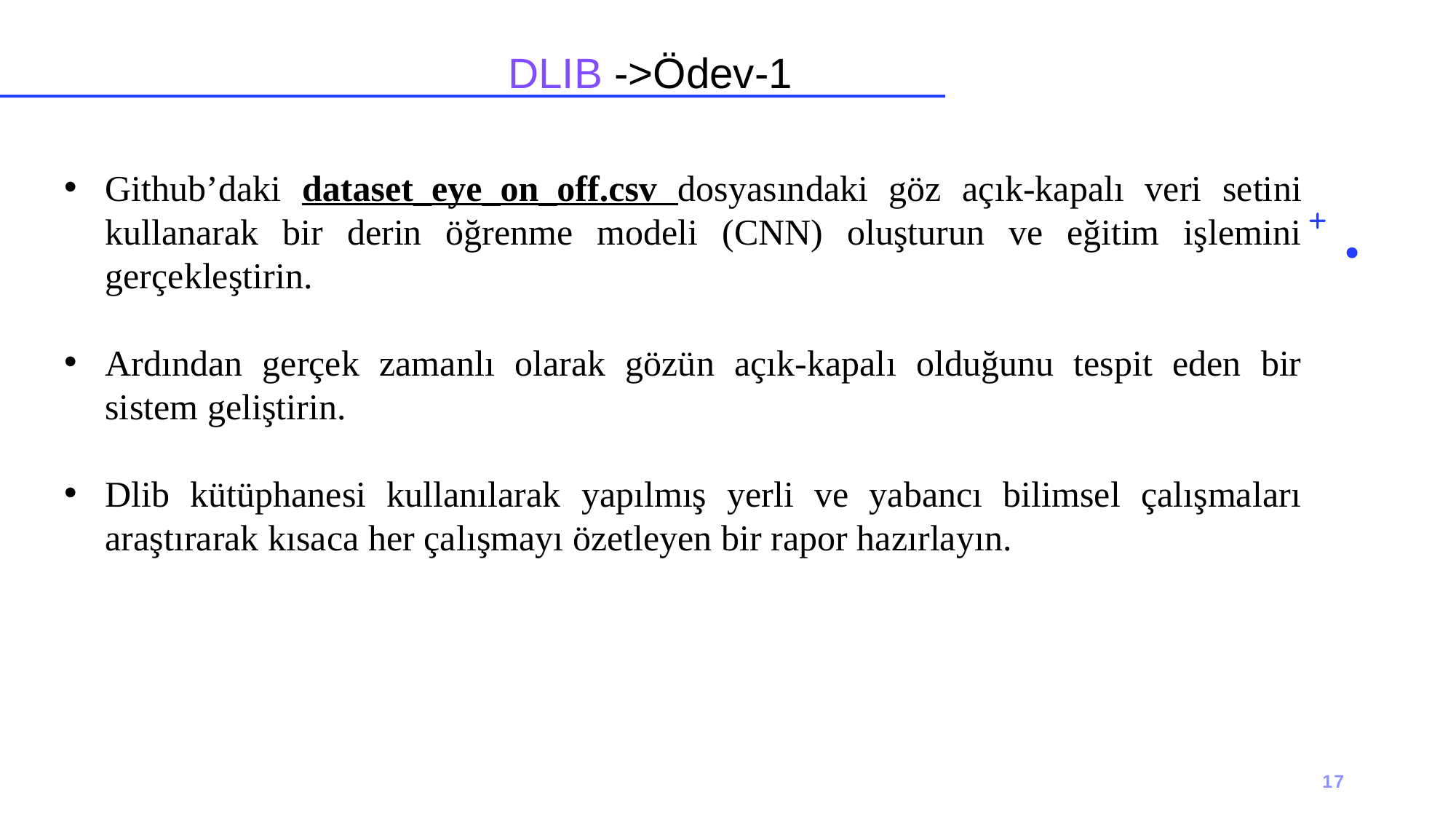

# DLIB ->Ödev-1
Github’daki dataset_eye_on_off.csv dosyasındaki göz açık-kapalı veri setini kullanarak bir derin öğrenme modeli (CNN) oluşturun ve eğitim işlemini gerçekleştirin.

Ardından gerçek zamanlı olarak gözün açık-kapalı olduğunu tespit eden bir sistem geliştirin.

Dlib kütüphanesi kullanılarak yapılmış yerli ve yabancı bilimsel çalışmaları araştırarak kısaca her çalışmayı özetleyen bir rapor hazırlayın.
17